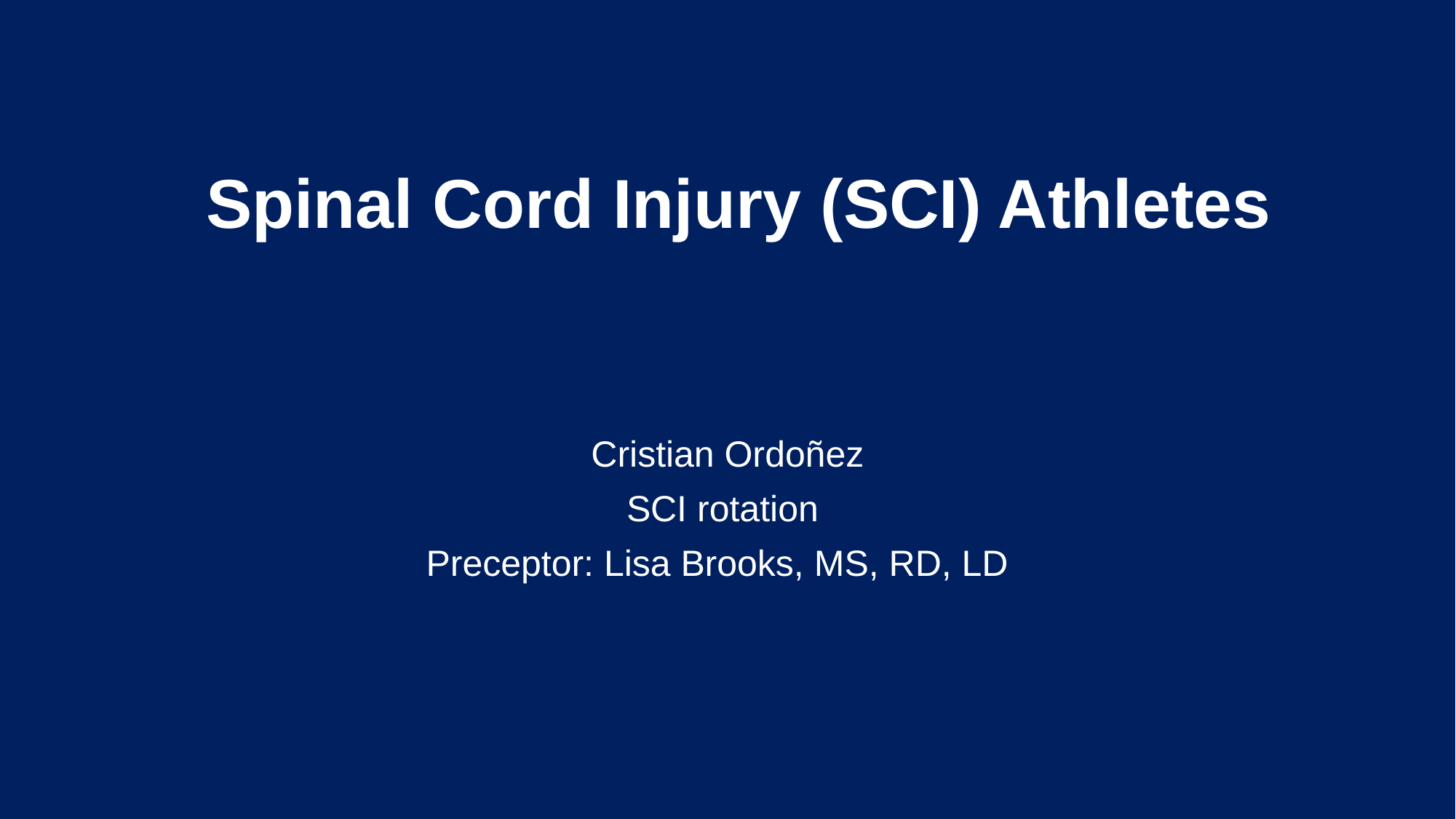

# Spinal Cord Injury (SCI) Athletes
Cristian Ordoñez
SCI rotation
Preceptor: Lisa Brooks, MS, RD, LD